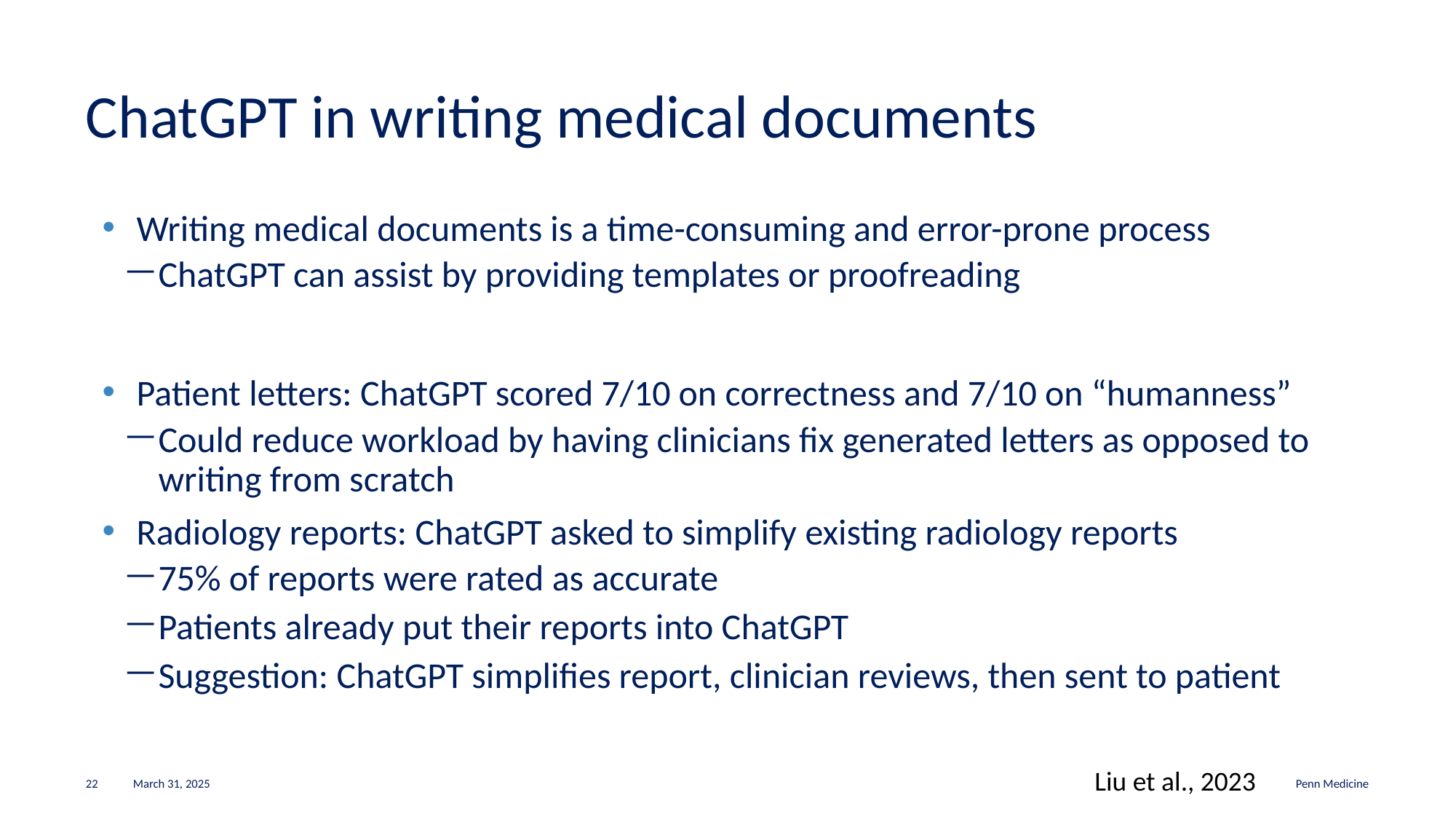

# ChatGPT in writing medical documents
Writing medical documents is a time-consuming and error-prone process
ChatGPT can assist by providing templates or proofreading

Patient letters: ChatGPT scored 7/10 on correctness and 7/10 on “humanness”
Could reduce workload by having clinicians fix generated letters as opposed to writing from scratch
Radiology reports: ChatGPT asked to simplify existing radiology reports
75% of reports were rated as accurate
Patients already put their reports into ChatGPT
Suggestion: ChatGPT simplifies report, clinician reviews, then sent to patient

Liu et al., 2023
22
March 31, 2025